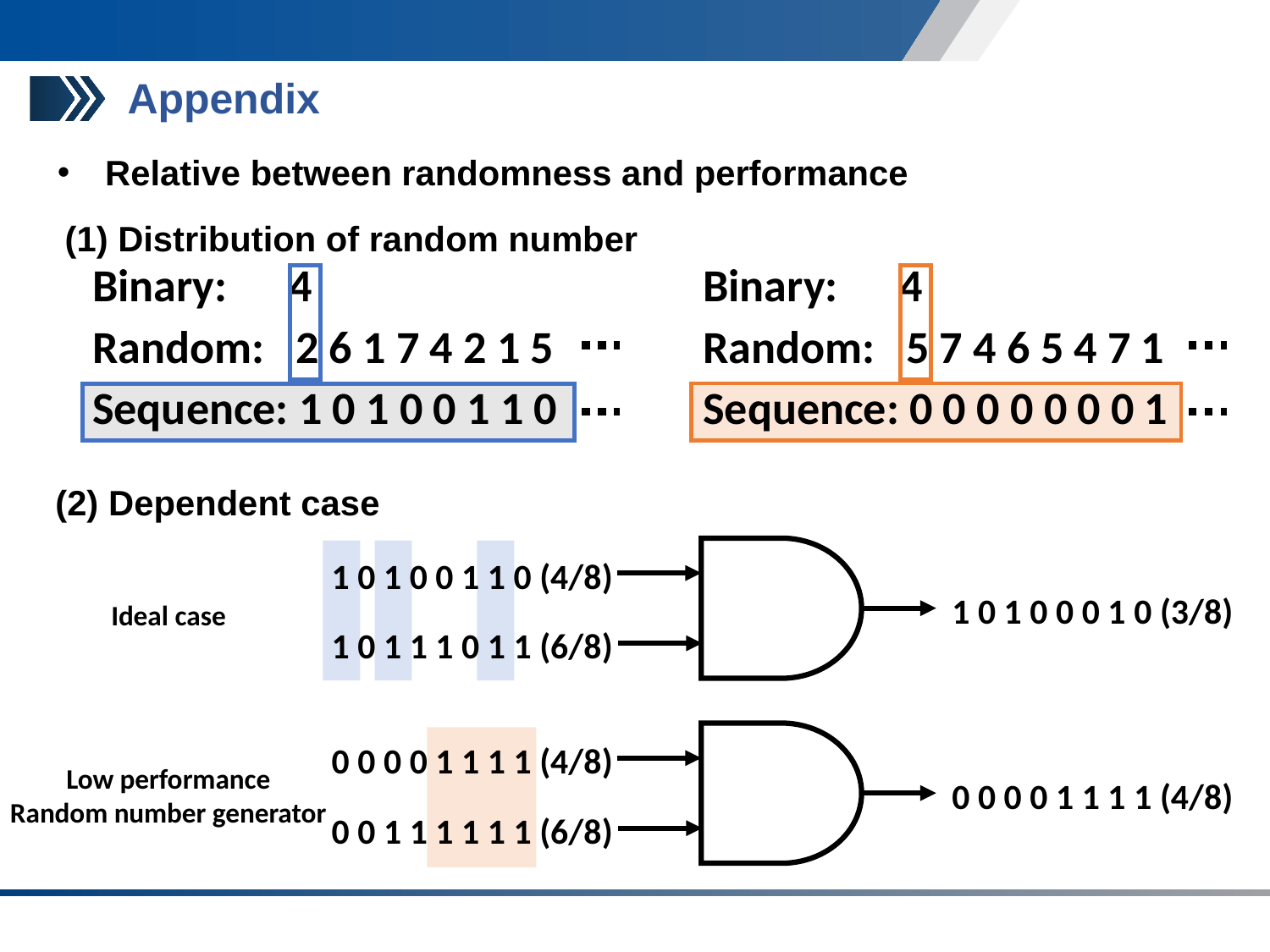

Appendix

Relative between randomness and performance
(1) Distribution of random number
Binary:      4
Binary:      4

Random:   2 6 1 7 4 2 1 5
Random:   5 7 4 6 5 4 7 1
Sequence: 1 0 1 0 0 1 1 0
Sequence: 0 0 0 0 0 0 0 1

(2) Dependent case

1 0 1 0 0 1 1 0 (4/8)
1 0 1 0 0 0 1 0 (3/8)
Ideal case
1 0 1 1 1 0 1 1 (6/8)

0 0 0 0 1 1 1 1 (4/8)
Low performance
Random number generator
0 0 0 0 1 1 1 1 (4/8)
0 0 1 1 1 1 1 1 (6/8)